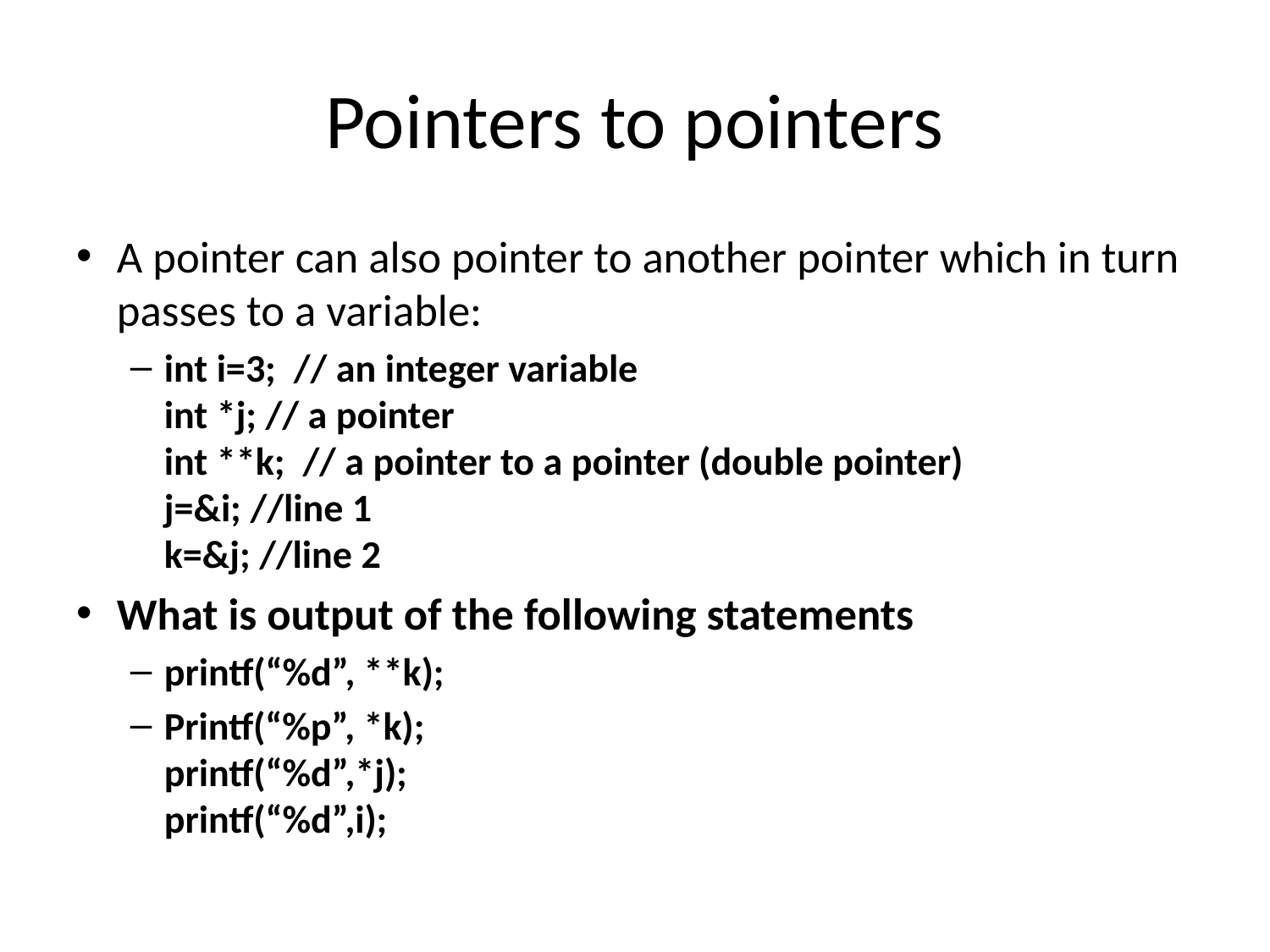

# Pointers to pointers
A pointer can also pointer to another pointer which in turn passes to a variable:
int i=3;  // an integer variable
int *j; // a pointer
int **k;  // a pointer to a pointer (double pointer)
j=&i; //line 1
k=&j; //line 2
What is output of the following statements
printf(“%d”, **k);
Printf(“%p”, *k);
printf(“%d”,*j);
printf(“%d”,i);